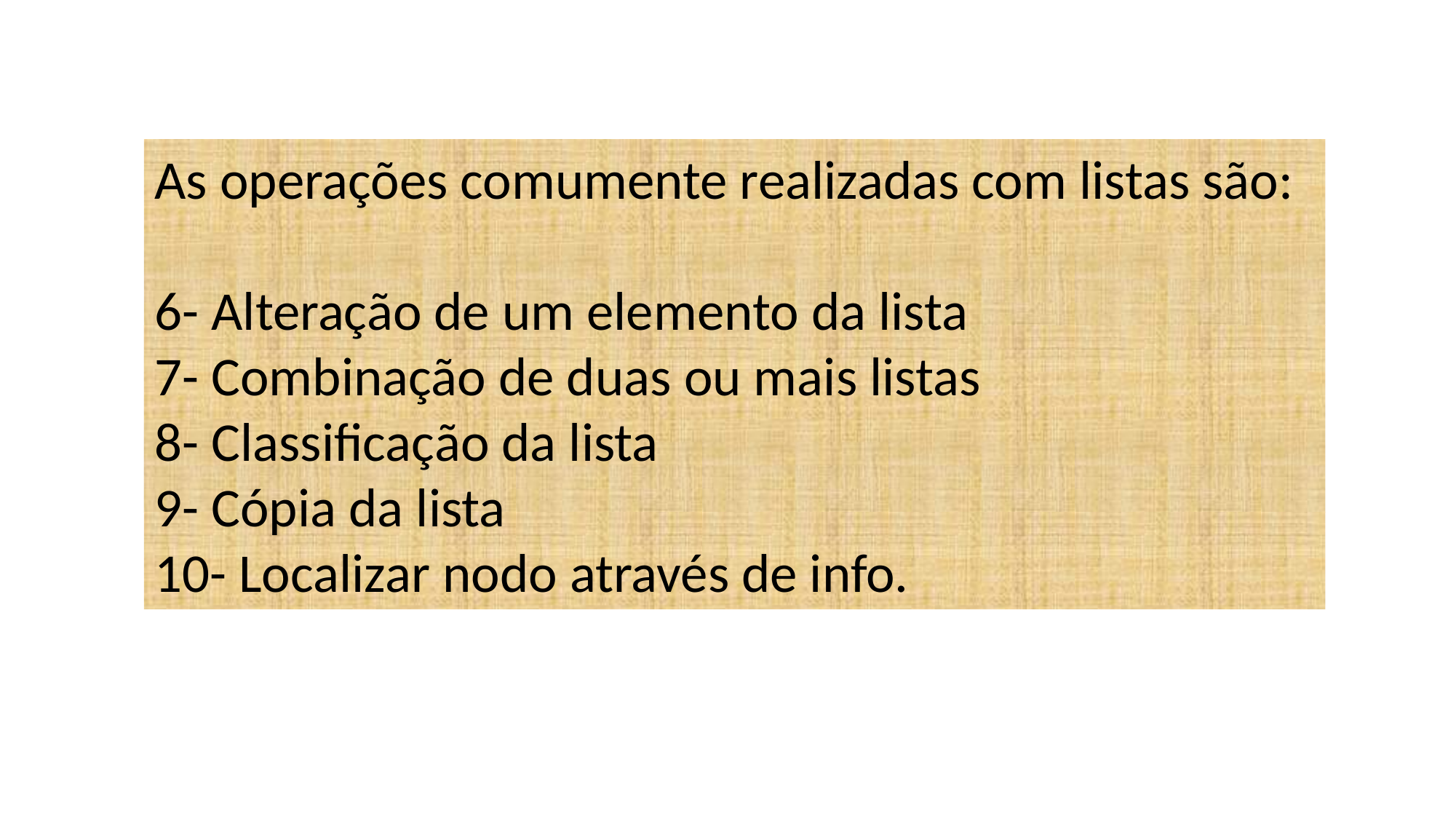

As operações comumente realizadas com listas são:

6- Alteração de um elemento da lista
7- Combinação de duas ou mais listas
8- Classificação da lista
9- Cópia da lista
10- Localizar nodo através de info.